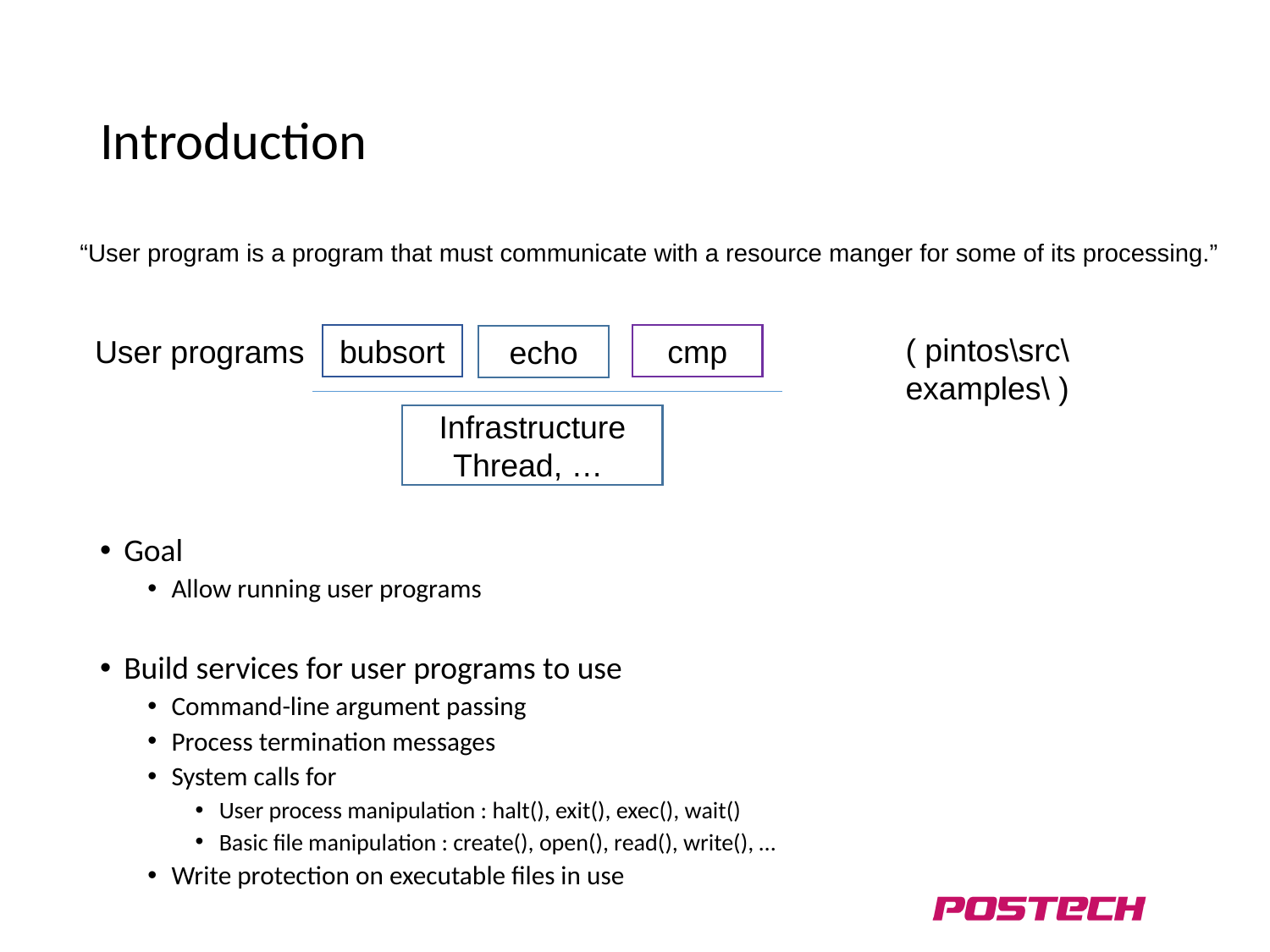

# Introduction
“User program is a program that must communicate with a resource manger for some of its processing.”
( pintos\src\examples\ )
User programs
bubsort
cmp
echo
Infrastructure
Thread, …
Goal
Allow running user programs

Build services for user programs to use
Command-line argument passing
Process termination messages
System calls for
User process manipulation : halt(), exit(), exec(), wait()
Basic file manipulation : create(), open(), read(), write(), …
Write protection on executable files in use